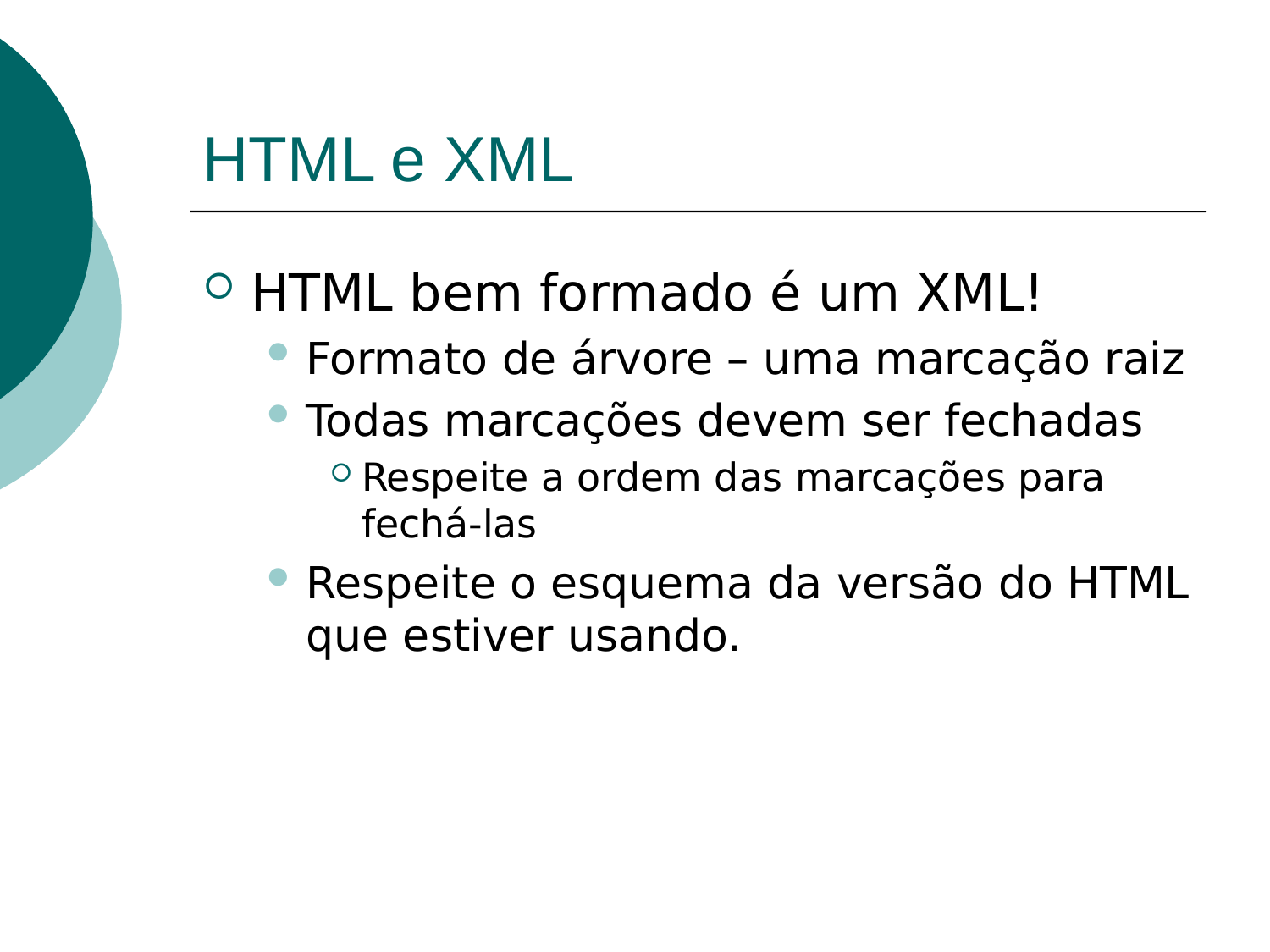

# HTML e XML
HTML bem formado é um XML!
Formato de árvore – uma marcação raiz
Todas marcações devem ser fechadas
Respeite a ordem das marcações para fechá-las
Respeite o esquema da versão do HTML que estiver usando.